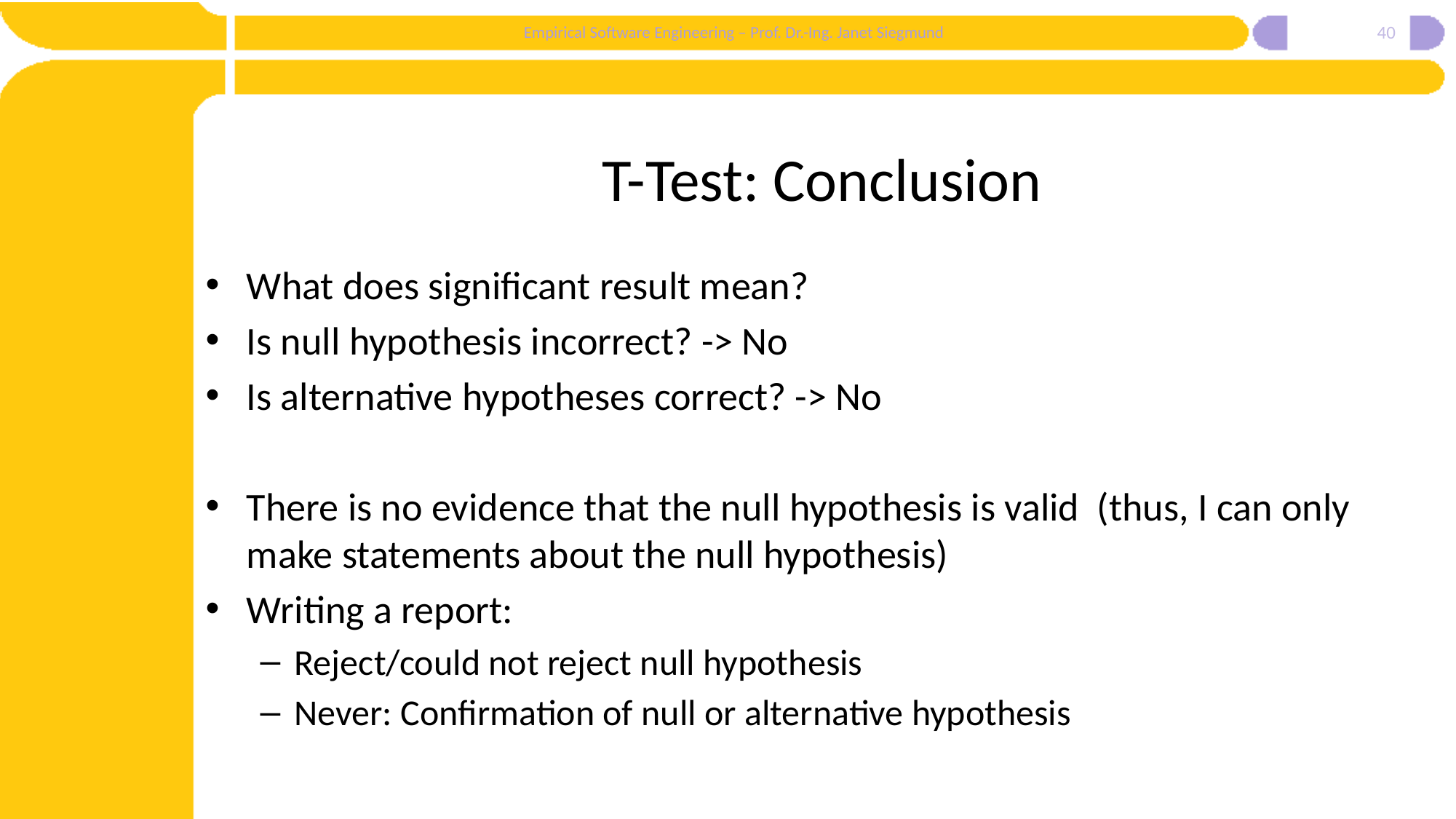

40
# T-Test: Conclusion
What does significant result mean?
Is null hypothesis incorrect? -> No
Is alternative hypotheses correct? -> No

There is no evidence that the null hypothesis is valid  (thus, I can only make statements about the null hypothesis)
Writing a report:
Reject/could not reject null hypothesis
Never: Confirmation of null or alternative hypothesis